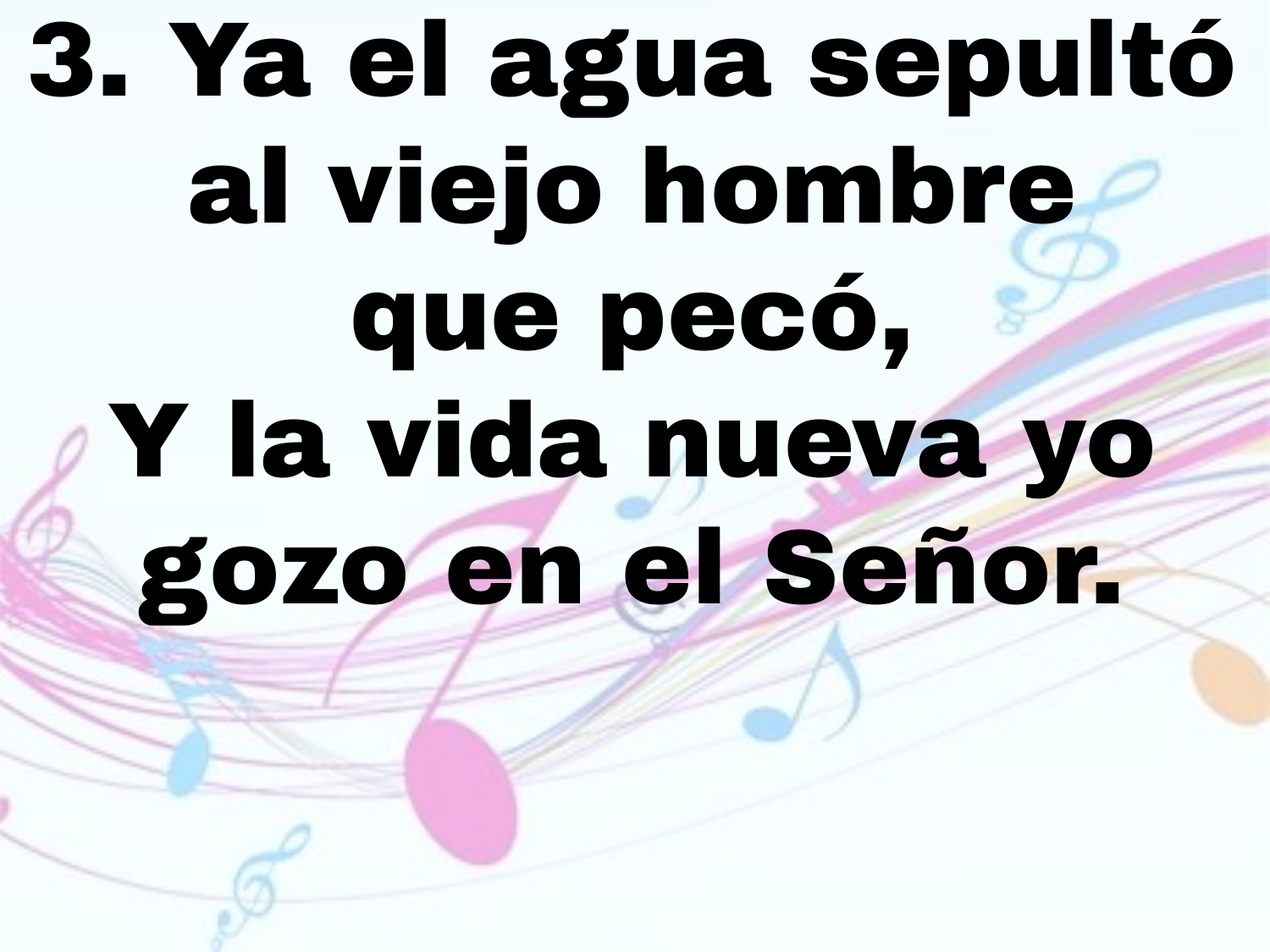

3. Ya el agua sepultó al viejo hombre
que pecó,
Y la vida nueva yo gozo en el Señor.